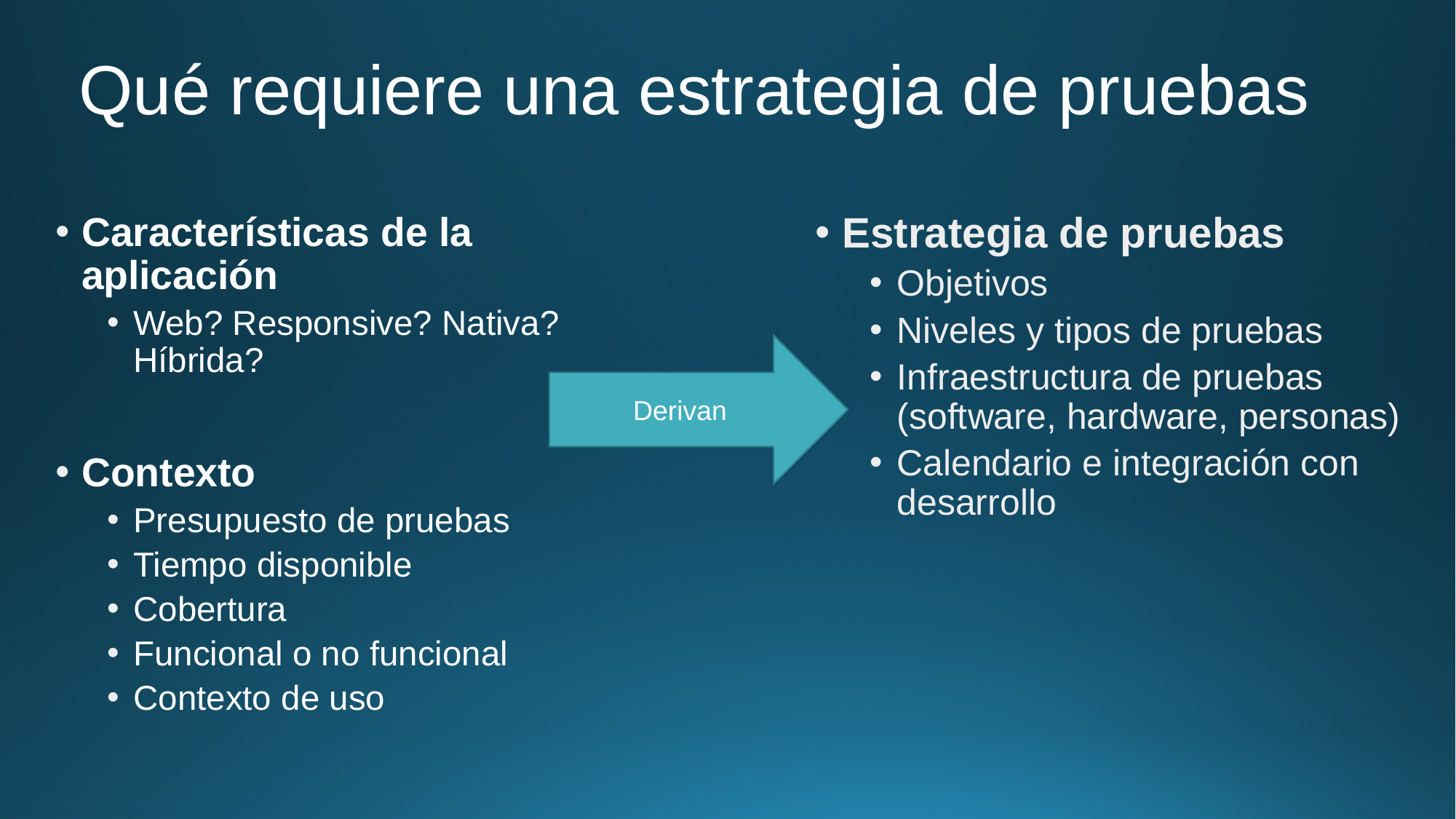

# Qué requiere una estrategia de pruebas
Características de la aplicación
Web? Responsive? Nativa? Híbrida?

Contexto
Presupuesto de pruebas
Tiempo disponible
Cobertura
Funcional o no funcional
Contexto de uso
Estrategia de pruebas
Objetivos
Niveles y tipos de pruebas
Infraestructura de pruebas (software, hardware, personas)
Calendario e integración con desarrollo
Derivan